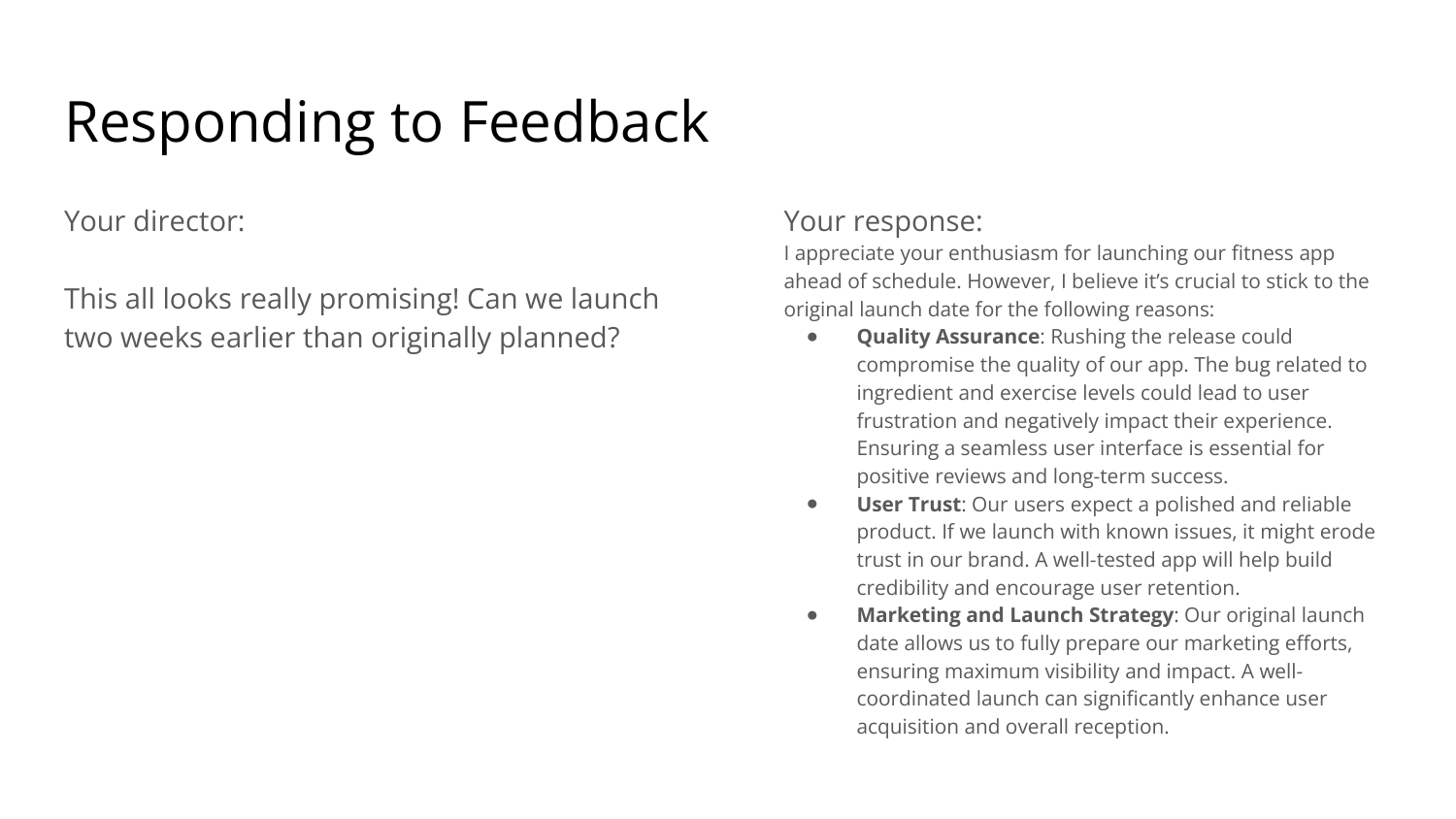

# Responding to Feedback
Your director:

This all looks really promising! Can we launch two weeks earlier than originally planned?
Your response:
I appreciate your enthusiasm for launching our fitness app ahead of schedule. However, I believe it’s crucial to stick to the original launch date for the following reasons:
Quality Assurance: Rushing the release could compromise the quality of our app. The bug related to ingredient and exercise levels could lead to user frustration and negatively impact their experience. Ensuring a seamless user interface is essential for positive reviews and long-term success.
User Trust: Our users expect a polished and reliable product. If we launch with known issues, it might erode trust in our brand. A well-tested app will help build credibility and encourage user retention.
Marketing and Launch Strategy: Our original launch date allows us to fully prepare our marketing efforts, ensuring maximum visibility and impact. A well-coordinated launch can significantly enhance user acquisition and overall reception.